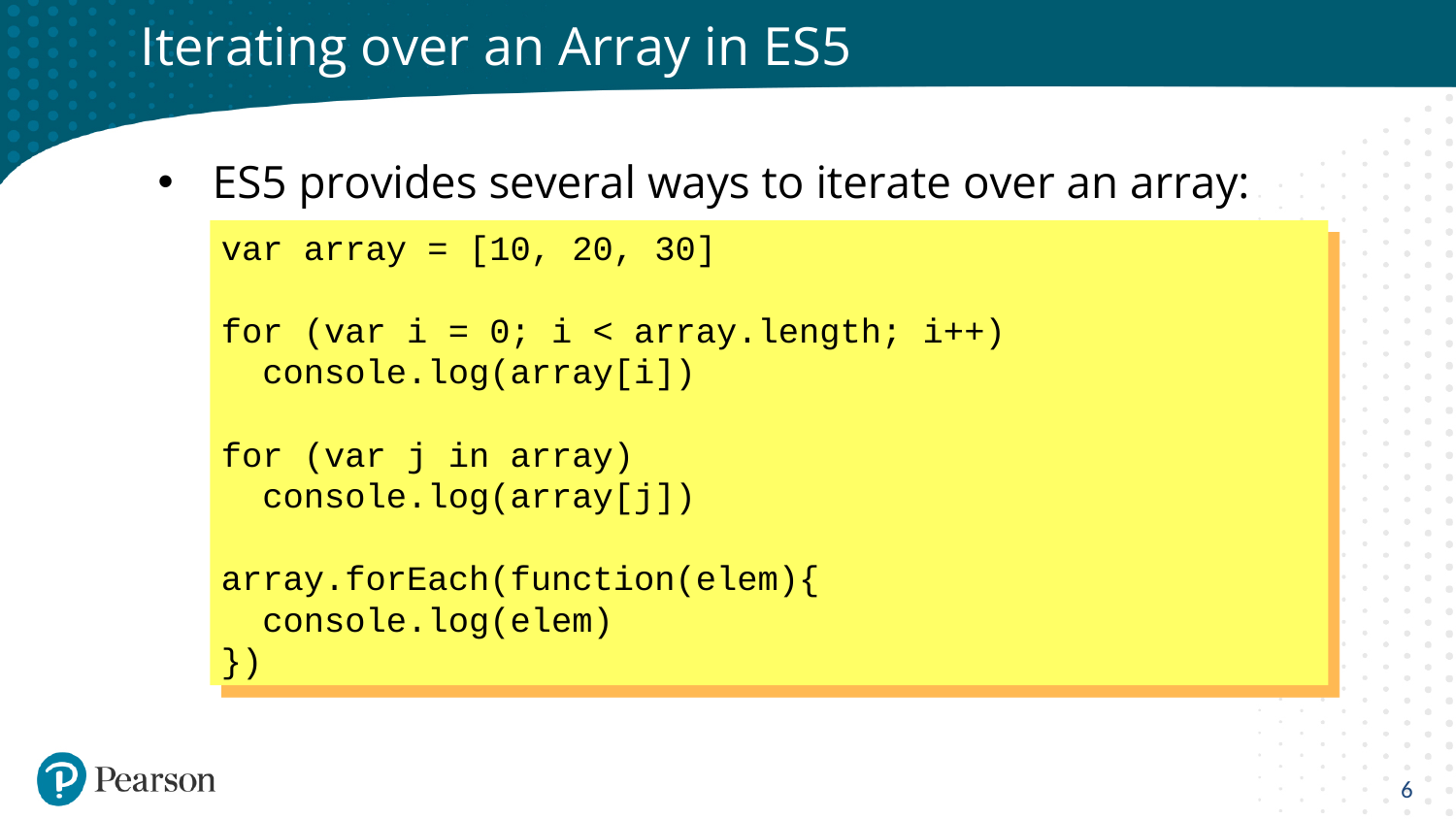

# Iterating over an Array in ES5
ES5 provides several ways to iterate over an array:
var array = [10, 20, 30]

for (var i = 0; i < array.length; i++)
  console.log(array[i])

for (var j in array)
  console.log(array[j])

array.forEach(function(elem){
  console.log(elem)
})
6